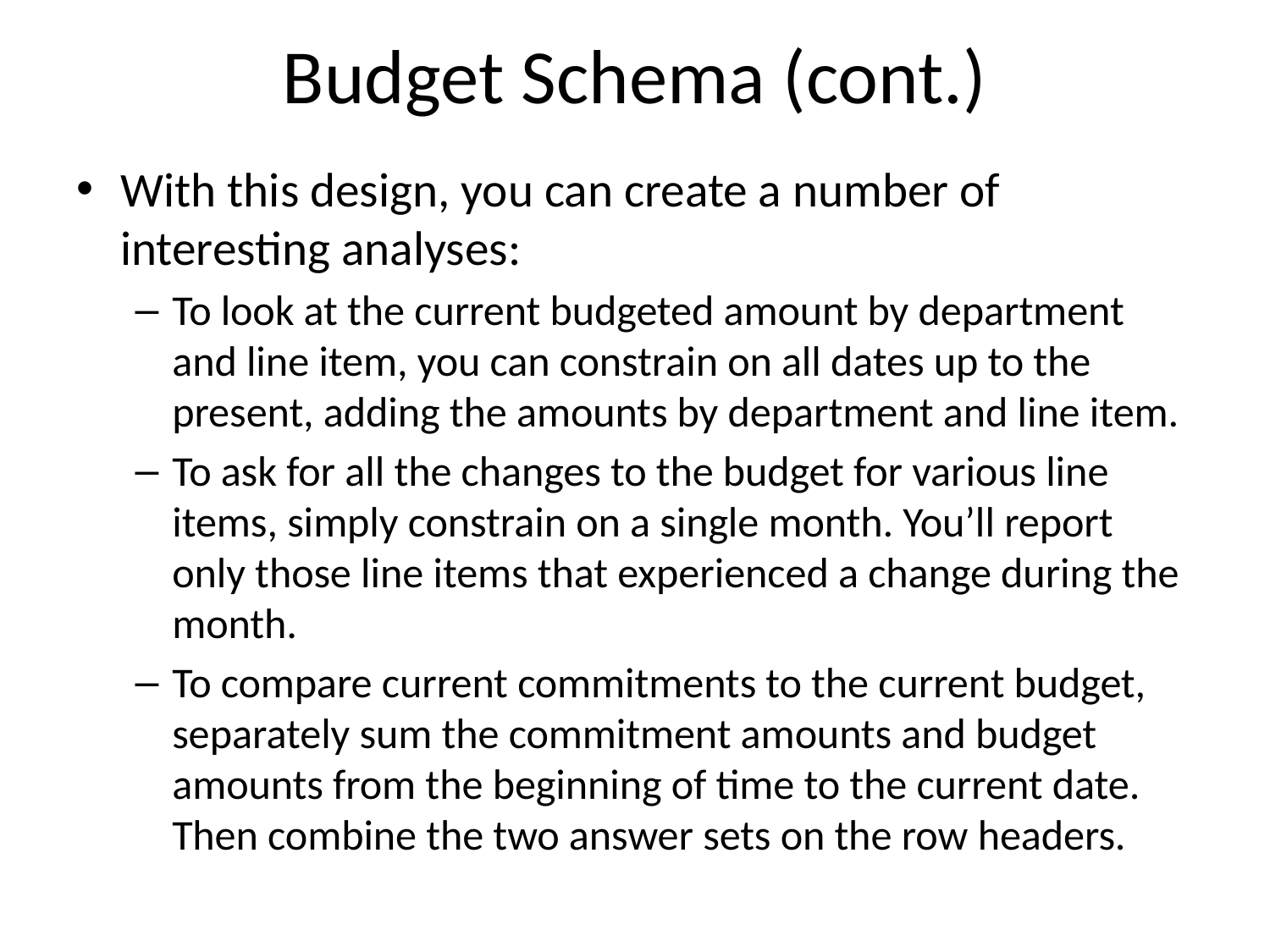

# Budget Schema (cont.)
With this design, you can create a number of interesting analyses:
To look at the current budgeted amount by department and line item, you can constrain on all dates up to the present, adding the amounts by department and line item.
To ask for all the changes to the budget for various line items, simply constrain on a single month. You’ll report only those line items that experienced a change during the month.
To compare current commitments to the current budget, separately sum the commitment amounts and budget amounts from the beginning of time to the current date. Then combine the two answer sets on the row headers.